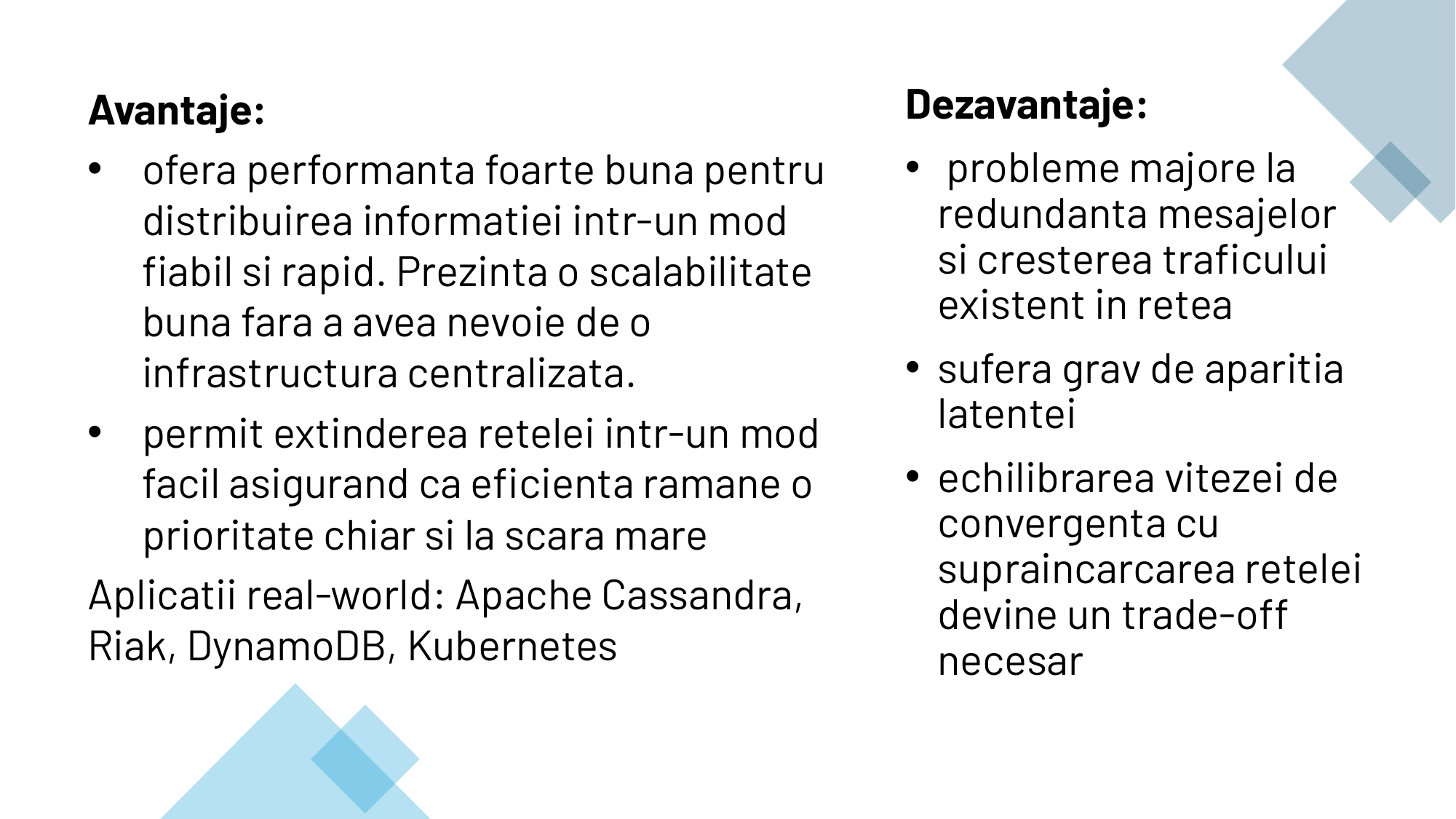

Avantaje:
ofera performanta foarte buna pentru distribuirea informatiei intr-un mod fiabil si rapid. Prezinta o scalabilitate buna fara a avea nevoie de o infrastructura centralizata.
permit extinderea retelei intr-un mod facil asigurand ca eficienta ramane o prioritate chiar si la scara mare
Aplicatii real-world: Apache Cassandra, Riak, DynamoDB, Kubernetes
Dezavantaje:
 probleme majore la redundanta mesajelor si cresterea traficului existent in retea
sufera grav de aparitia latentei
echilibrarea vitezei de convergenta cu supraincarcarea retelei devine un trade-off necesar